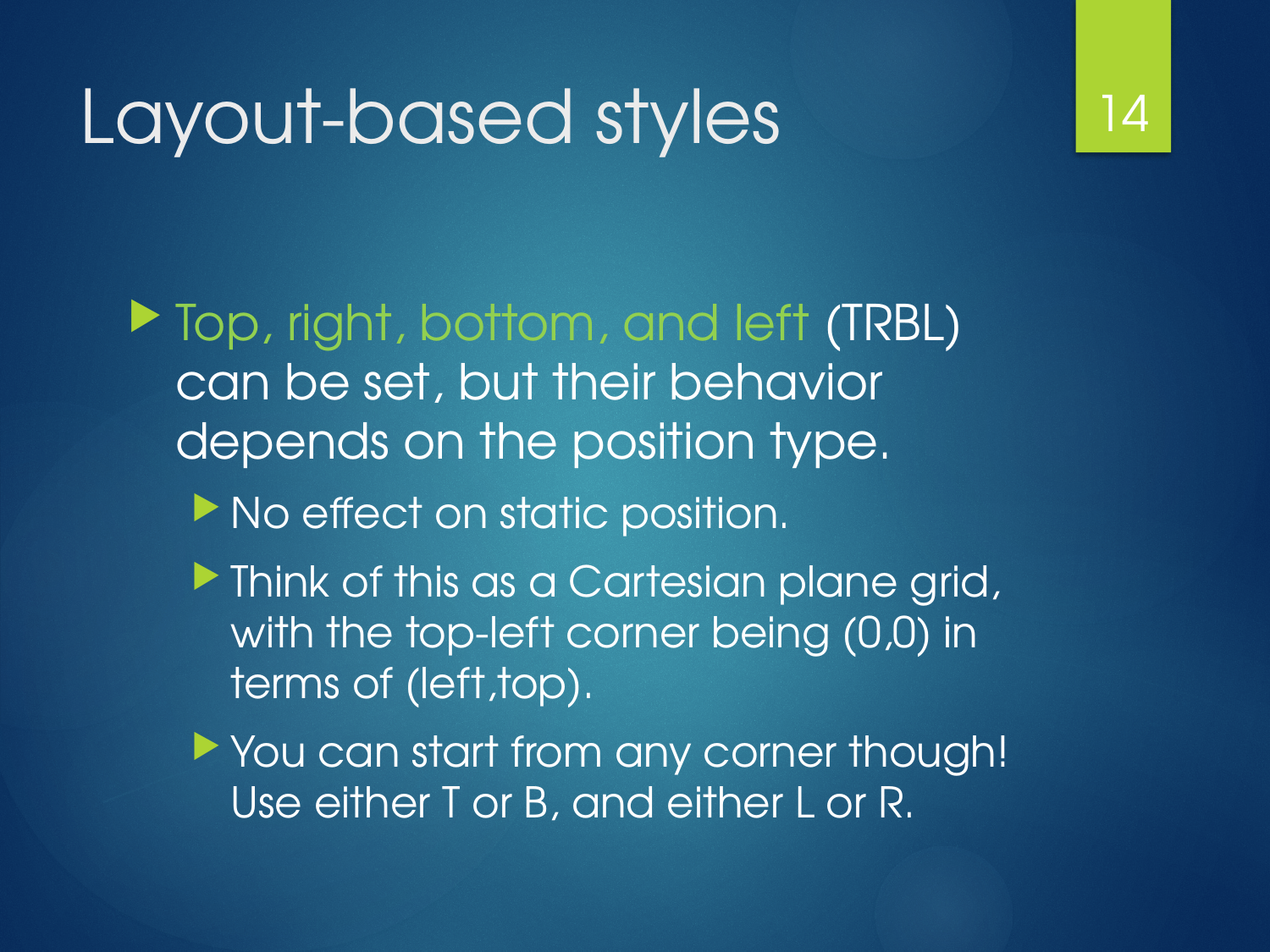

14
# Layout-based styles
Top, right, bottom, and left (TRBL) can be set, but their behavior depends on the position type.
No effect on static position.
Think of this as a Cartesian plane grid, with the top-left corner being (0,0) in terms of (left,top).
You can start from any corner though! Use either T or B, and either L or R.